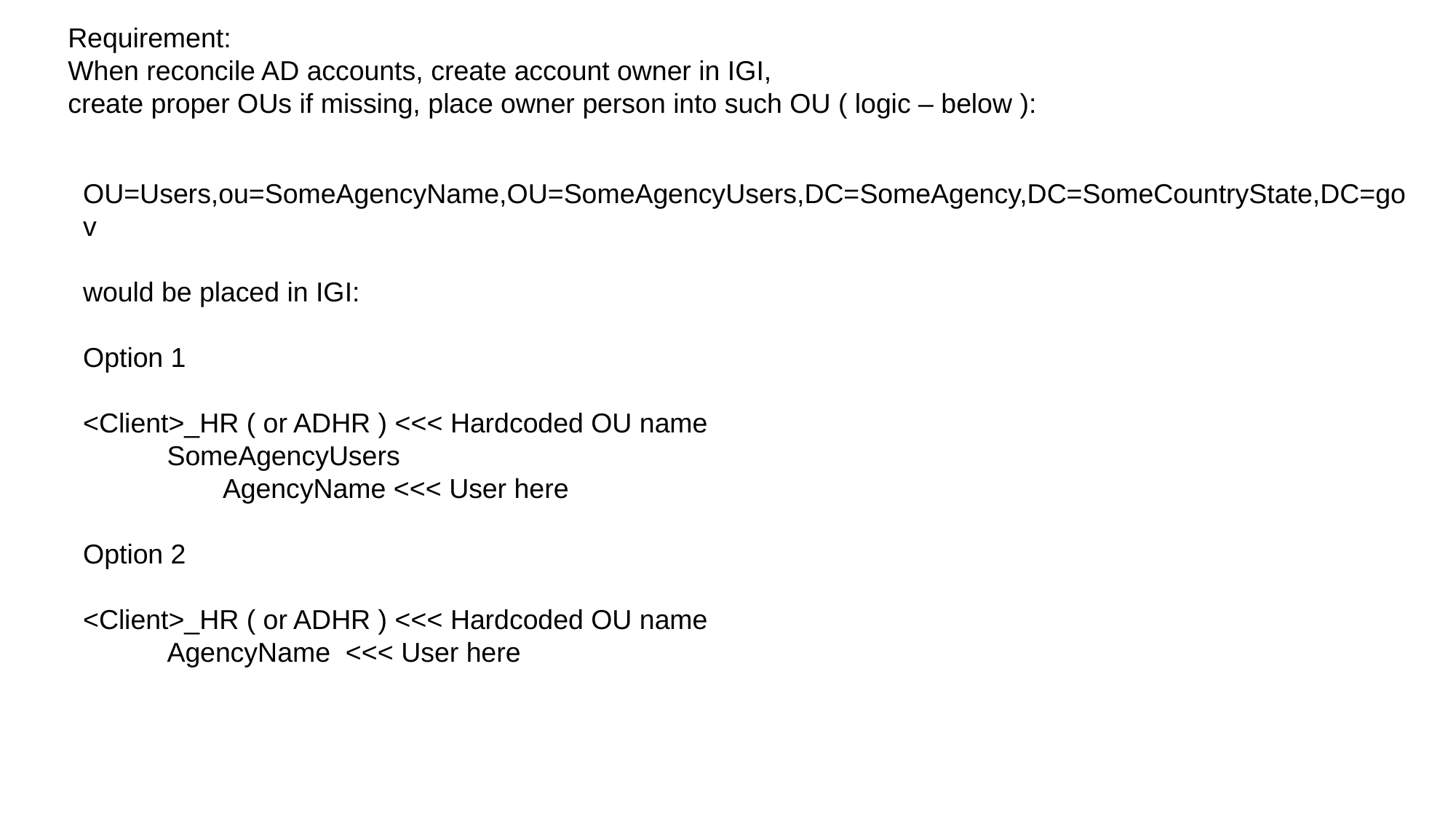

Requirement:
When reconcile AD accounts, create account owner in IGI,
create proper OUs if missing, place owner person into such OU ( logic – below ):
OU=Users,ou=SomeAgencyName,OU=SomeAgencyUsers,DC=SomeAgency,DC=SomeCountryState,DC=gov

would be placed in IGI:

Option 1

<Client>_HR ( or ADHR ) <<< Hardcoded OU name
           SomeAgencyUsers
	    AgencyName <<< User here

Option 2

<Client>_HR ( or ADHR ) <<< Hardcoded OU name
           AgencyName  <<< User here